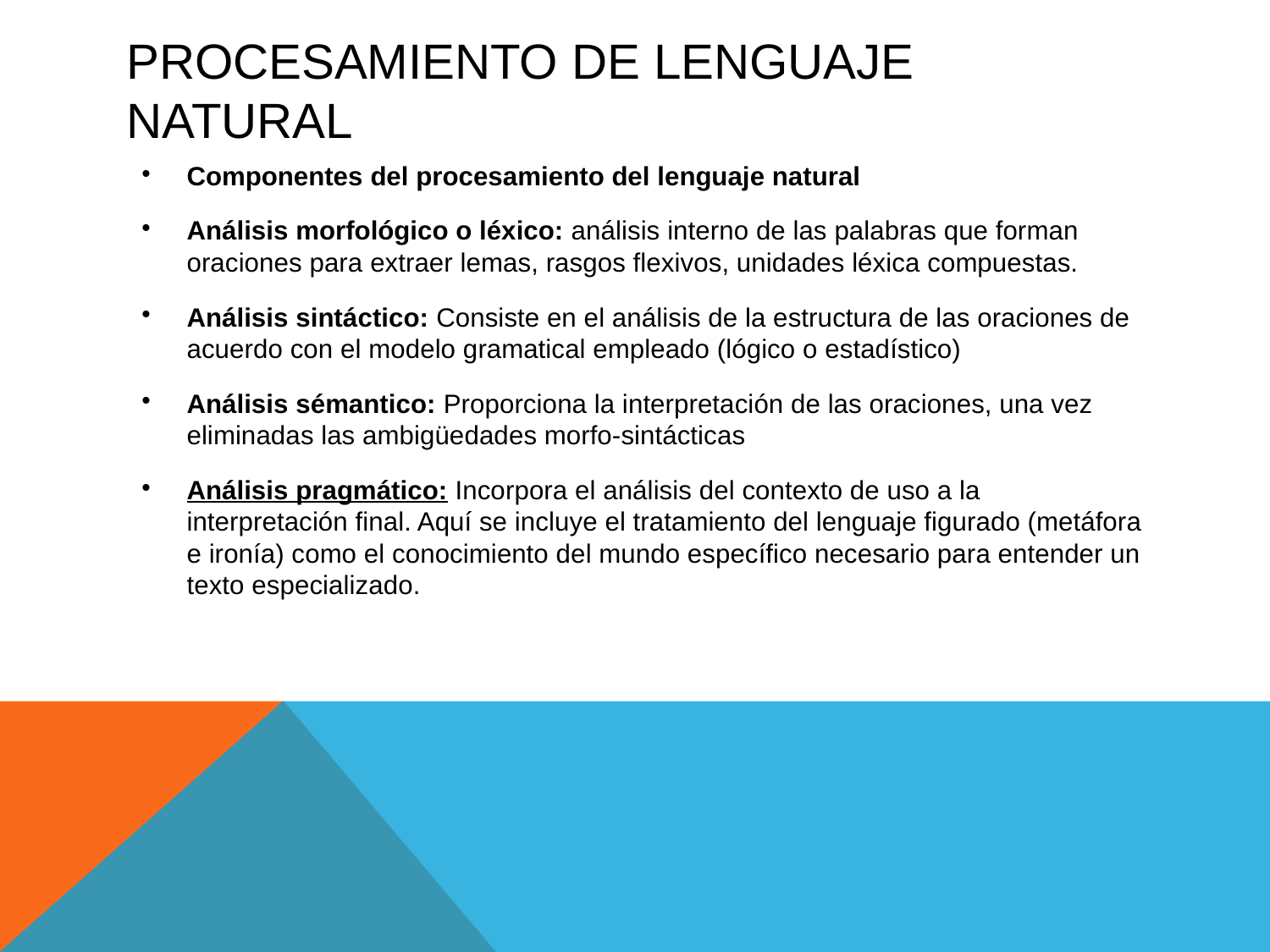

Procesamiento de Lenguaje Natural
Componentes del procesamiento del lenguaje natural
Análisis morfológico o léxico: análisis interno de las palabras que forman oraciones para extraer lemas, rasgos flexivos, unidades léxica compuestas.
Análisis sintáctico: Consiste en el análisis de la estructura de las oraciones de acuerdo con el modelo gramatical empleado (lógico o estadístico)
Análisis sémantico: Proporciona la interpretación de las oraciones, una vez eliminadas las ambigüedades morfo-sintácticas
Análisis pragmático: Incorpora el análisis del contexto de uso a la interpretación final. Aquí se incluye el tratamiento del lenguaje figurado (metáfora e ironía) como el conocimiento del mundo específico necesario para entender un texto especializado.